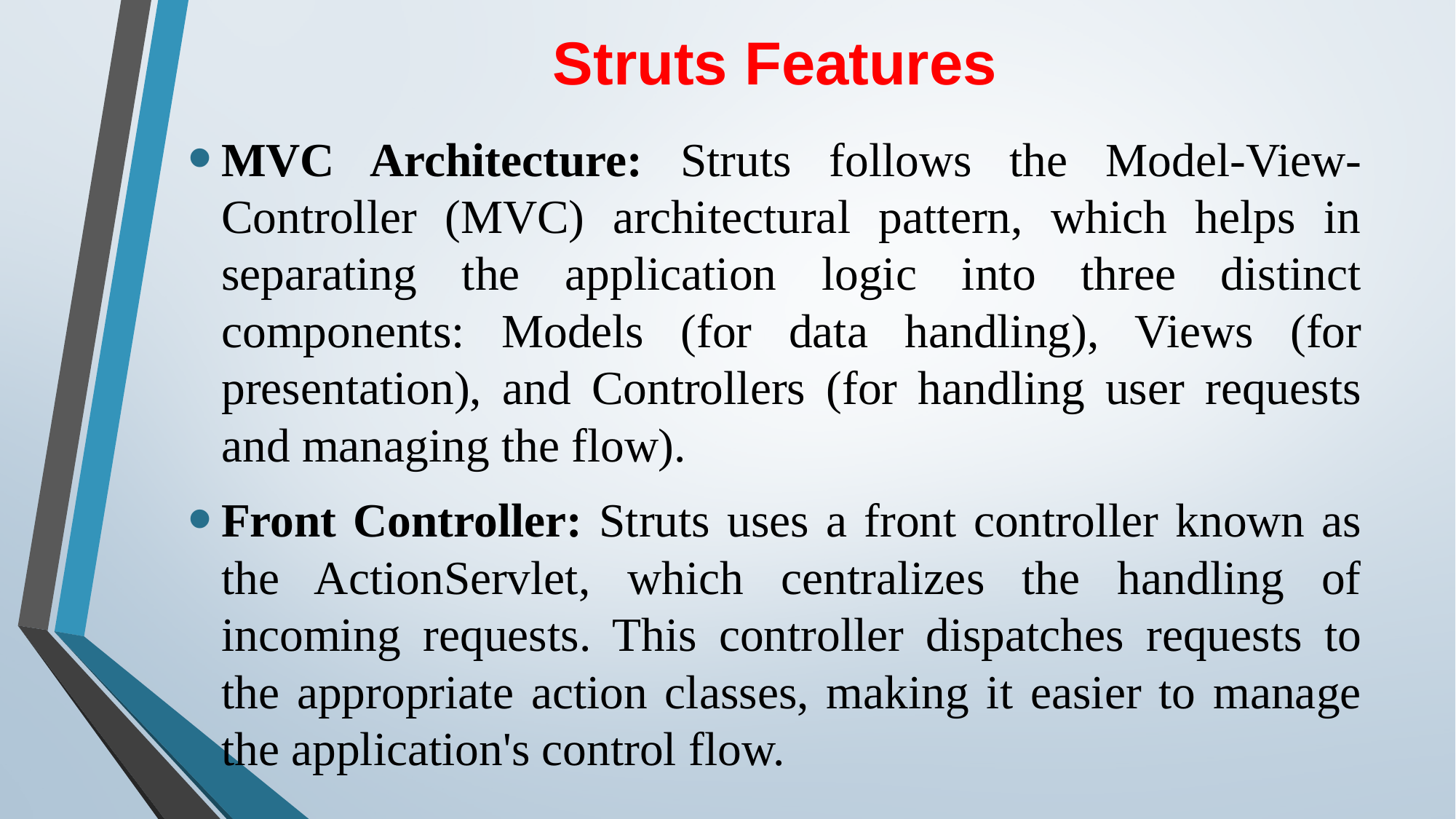

# Struts Features
MVC Architecture: Struts follows the Model-View-Controller (MVC) architectural pattern, which helps in separating the application logic into three distinct components: Models (for data handling), Views (for presentation), and Controllers (for handling user requests and managing the flow).
Front Controller: Struts uses a front controller known as the ActionServlet, which centralizes the handling of incoming requests. This controller dispatches requests to the appropriate action classes, making it easier to manage the application's control flow.